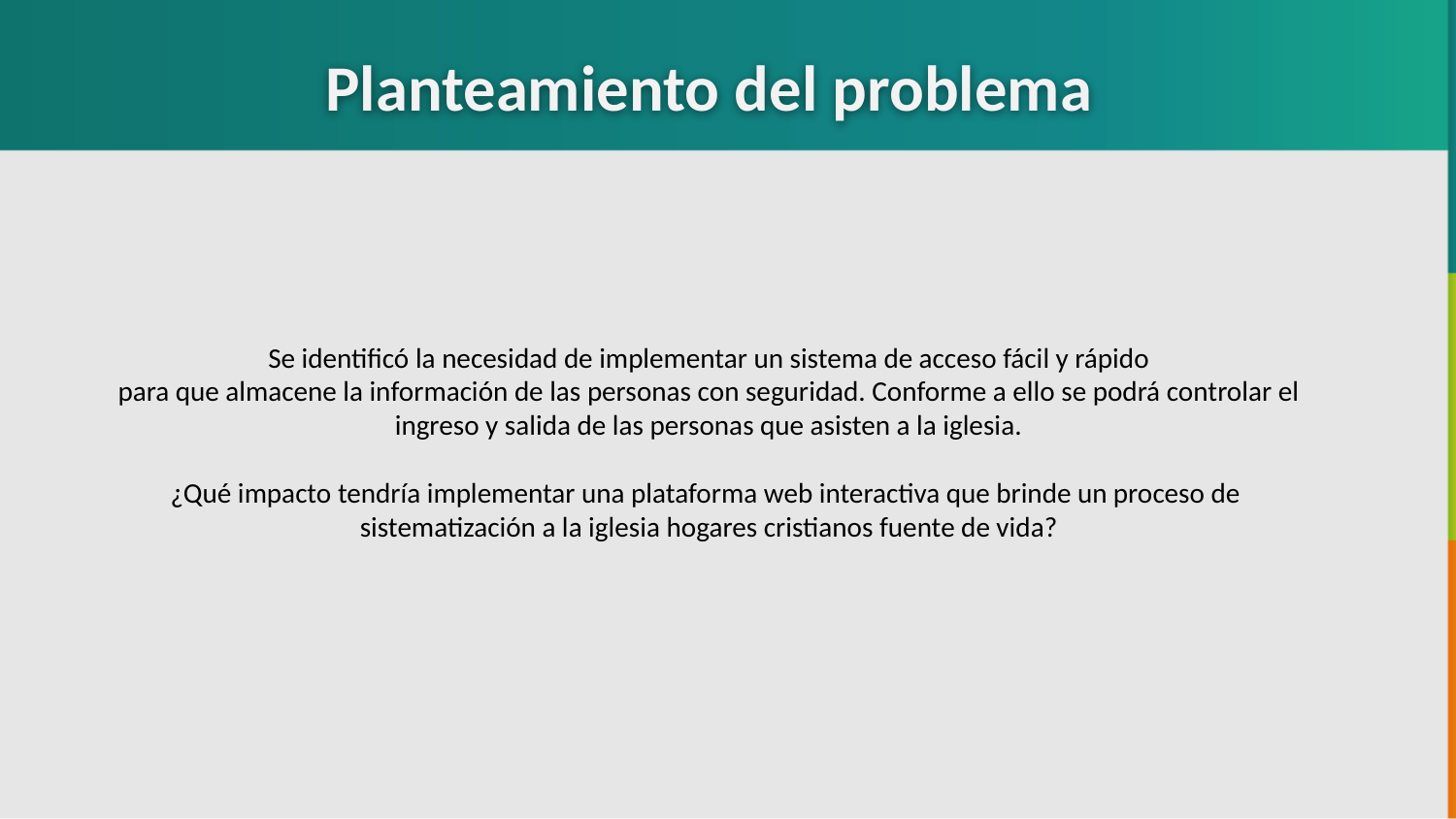

Planteamiento del problema

Se identificó la necesidad de implementar un sistema de acceso fácil y rápido
para que almacene la información de las personas con seguridad. Conforme a ello se podrá controlar el
ingreso y salida de las personas que asisten a la iglesia.

¿Qué impacto tendría implementar una plataforma web interactiva que brinde un proceso de
sistematización a la iglesia hogares cristianos fuente de vida?